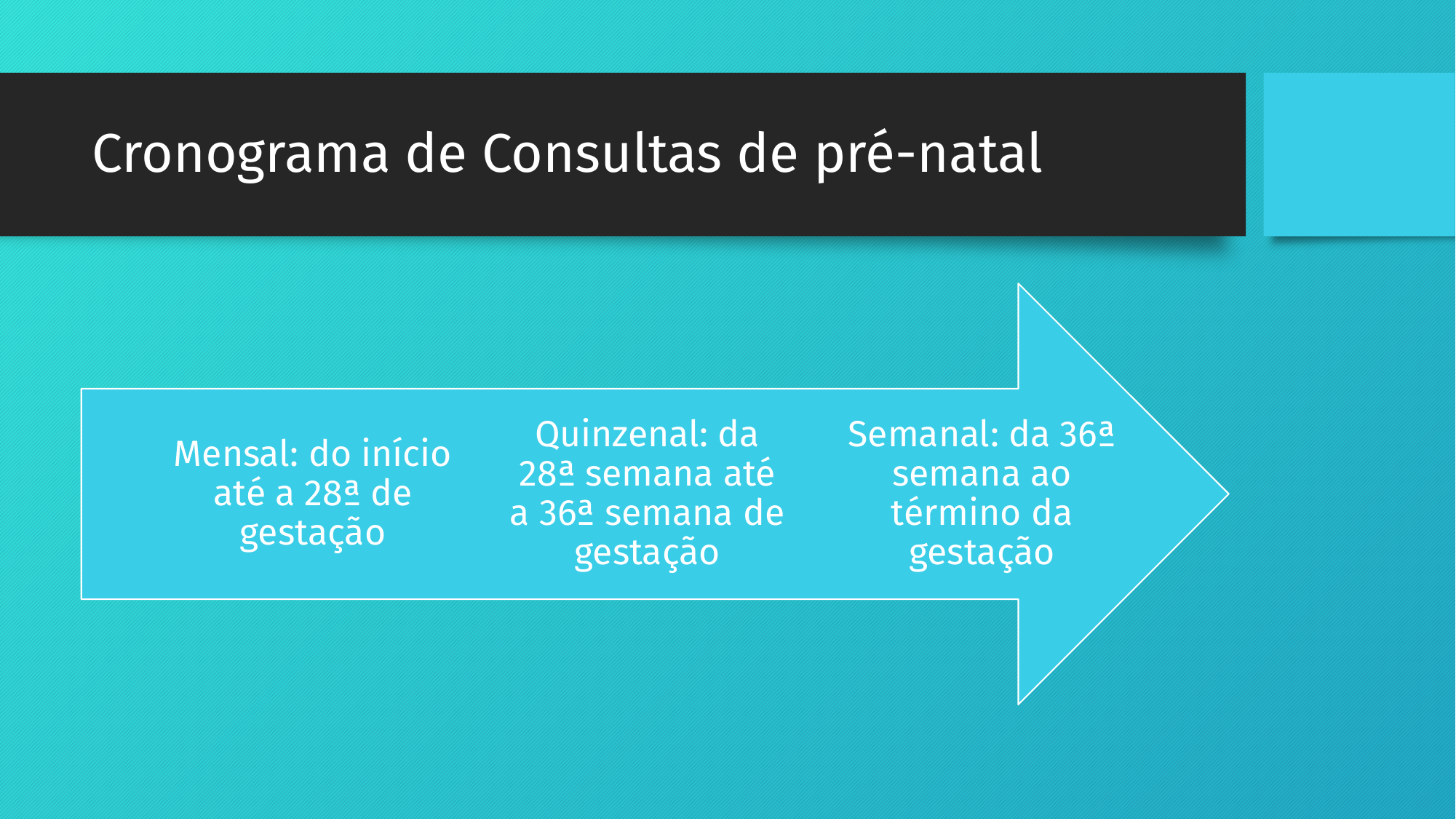

# Cronograma de Consultas de pré-natal
Semanal: da 36ª semana ao término da gestação
Quinzenal: da 28ª semana até a 36ª semana de gestação
Mensal: do início até a 28ª de gestação